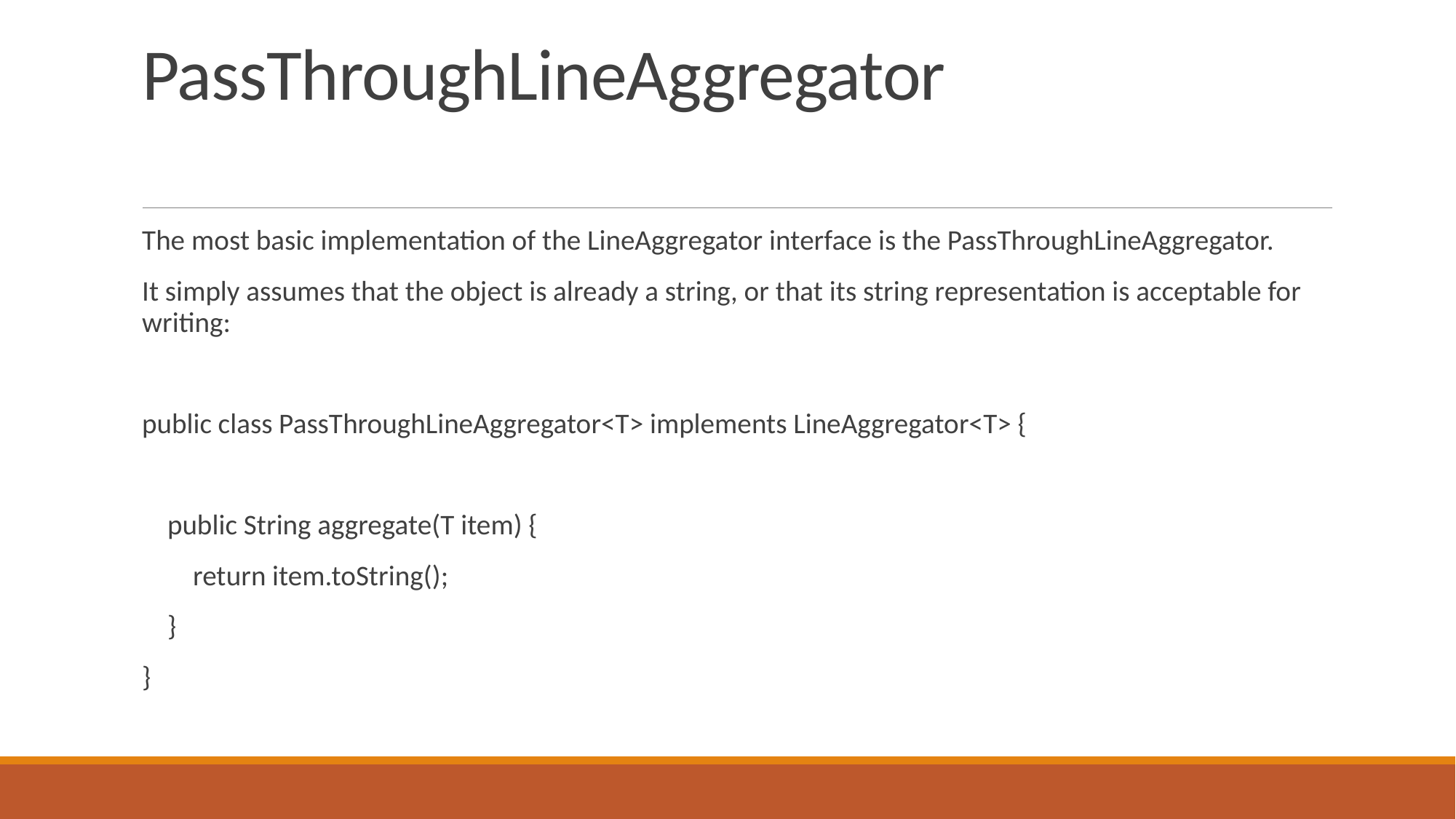

# PassThroughLineAggregator
The most basic implementation of the LineAggregator interface is the PassThroughLineAggregator.
It simply assumes that the object is already a string, or that its string representation is acceptable for writing:

public class PassThroughLineAggregator<T> implements LineAggregator<T> {

    public String aggregate(T item) {
        return item.toString();
    }
}